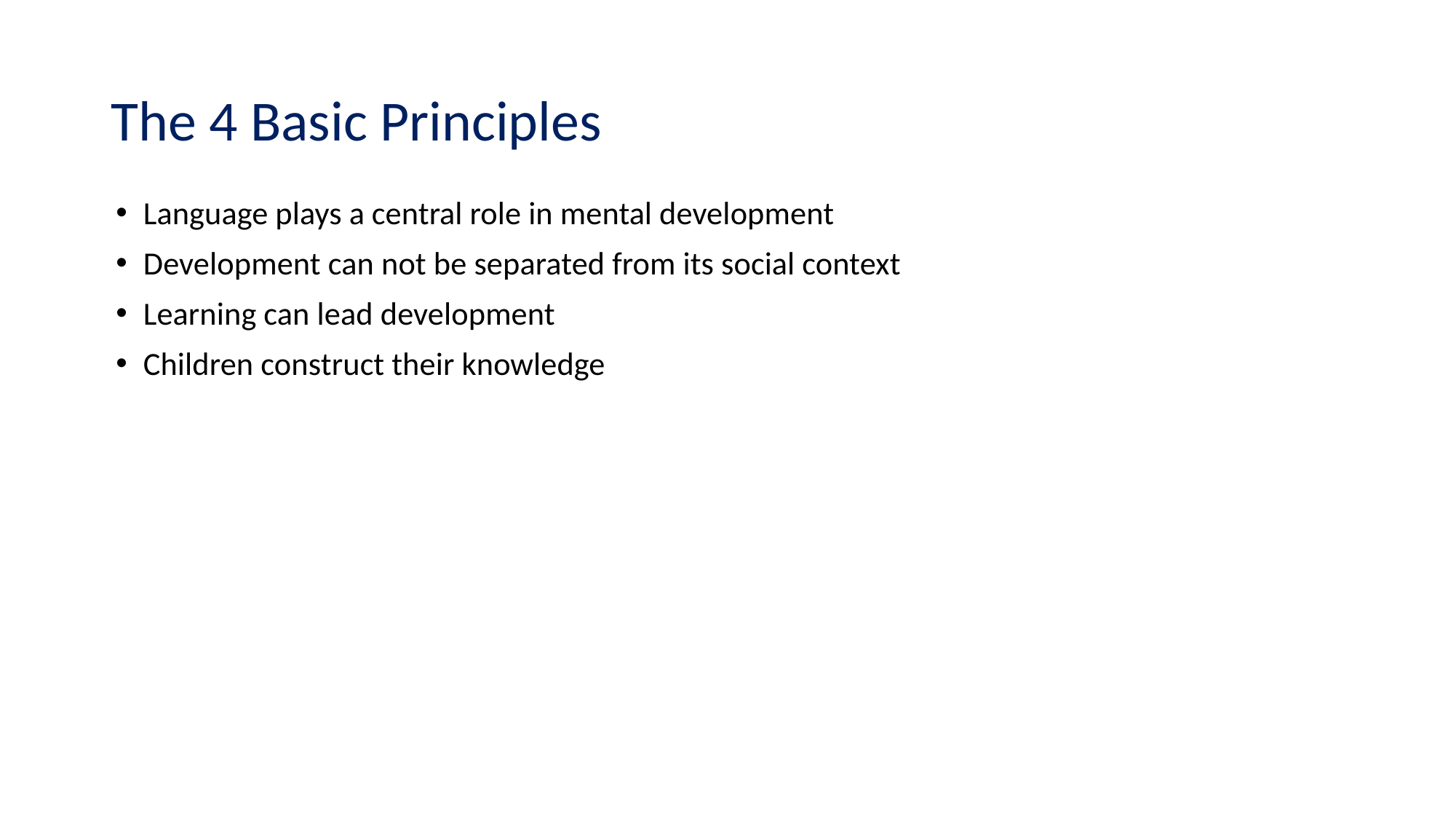

# The 4 Basic Principles
Language plays a central role in mental development
Development can not be separated from its social context
Learning can lead development
Children construct their knowledge